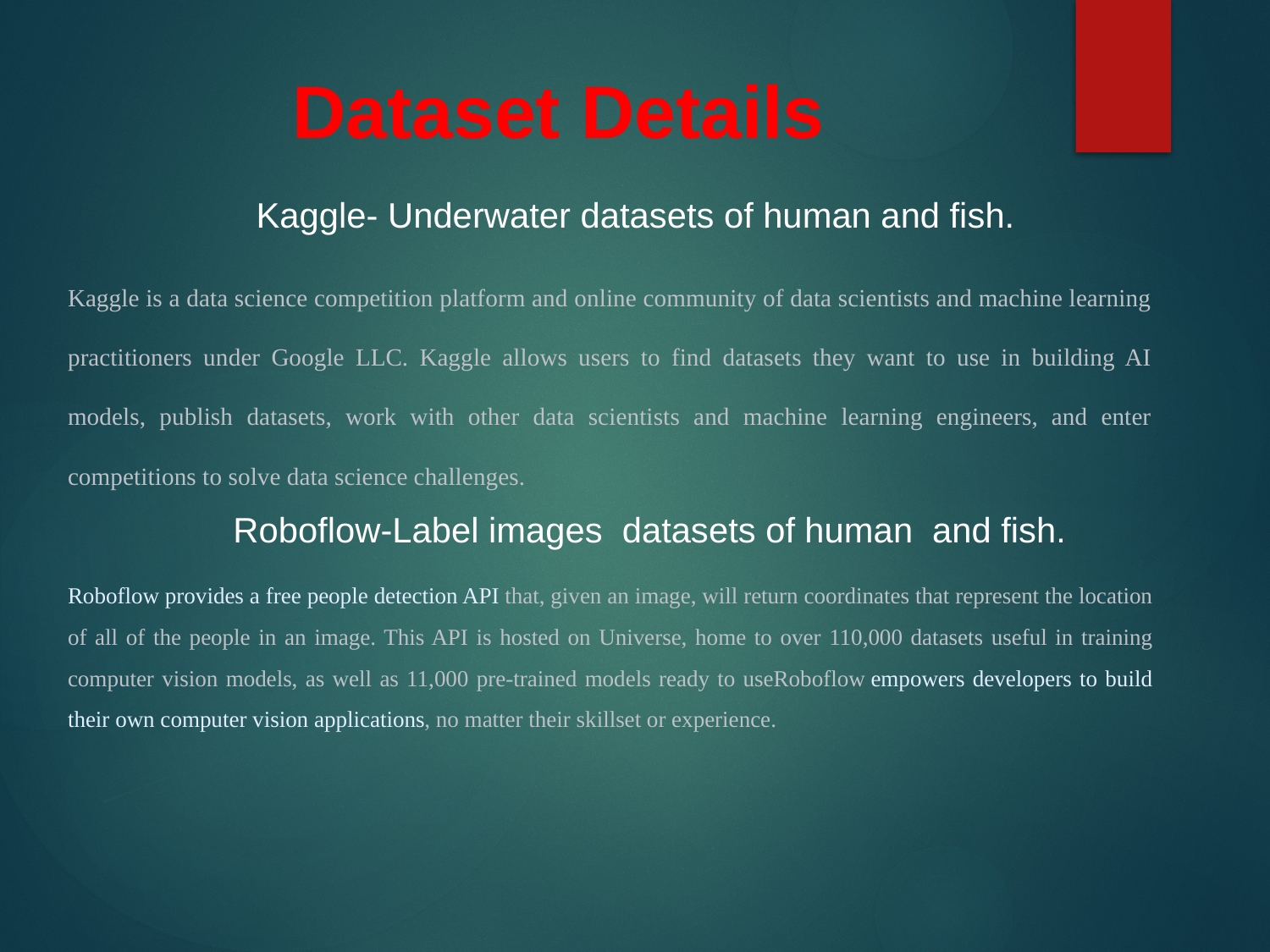

# Dataset Details
                           Kaggle- Underwater datasets of human and fish.
Kaggle is a data science competition platform and online community of data scientists and machine learning practitioners under Google LLC. Kaggle allows users to find datasets they want to use in building AI models, publish datasets, work with other data scientists and machine learning engineers, and enter competitions to solve data science challenges.
                 Roboflow-Label images  datasets of human  and fish.
Roboflow provides a free people detection API that, given an image, will return coordinates that represent the location of all of the people in an image. This API is hosted on Universe, home to over 110,000 datasets useful in training computer vision models, as well as 11,000 pre-trained models ready to useRoboflow empowers developers to build their own computer vision applications, no matter their skillset or experience.